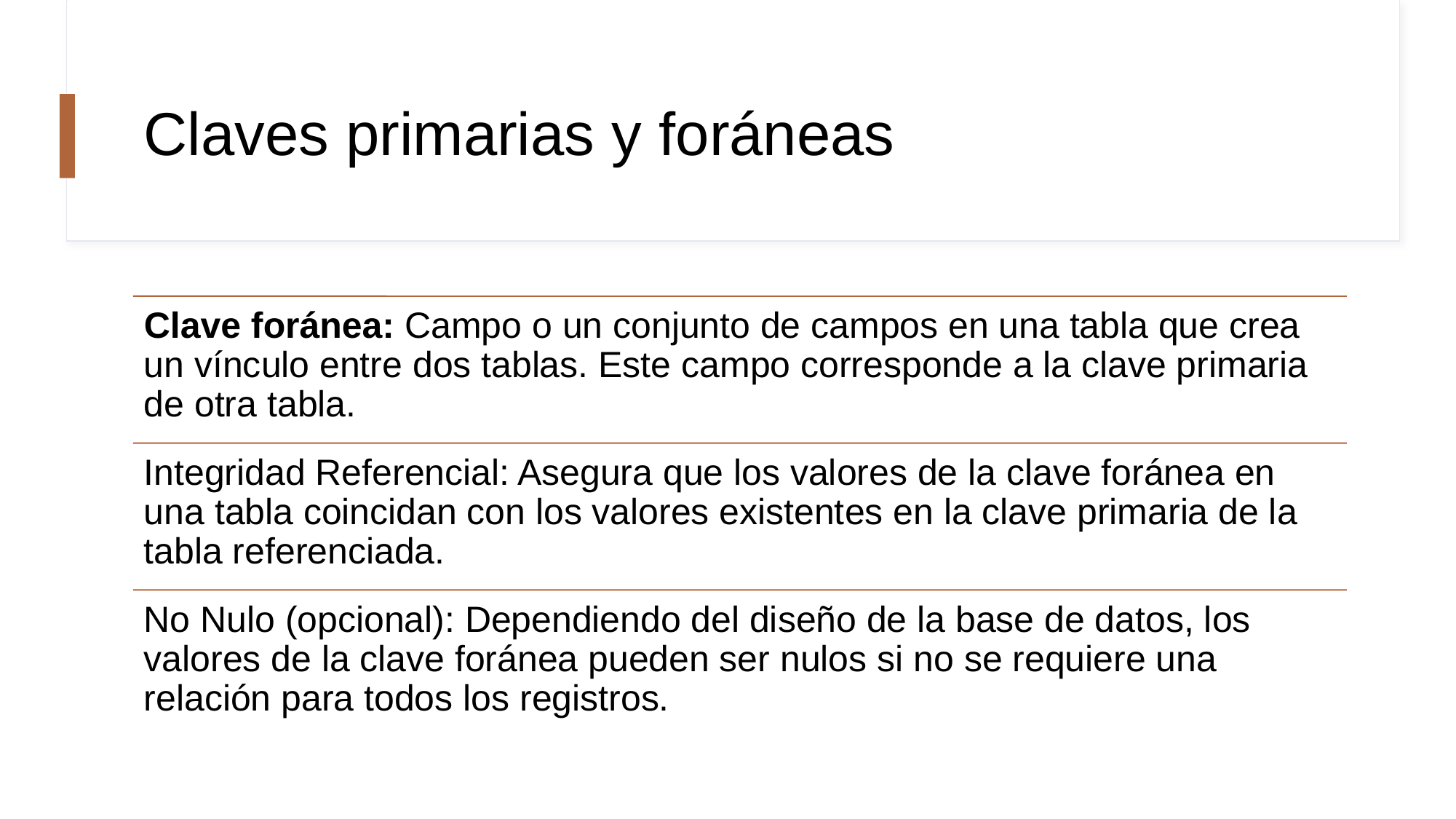

# Claves primarias y foráneas
Clave foránea: Campo o un conjunto de campos en una tabla que crea un vínculo entre dos tablas. Este campo corresponde a la clave primaria de otra tabla.
Integridad Referencial: Asegura que los valores de la clave foránea en una tabla coincidan con los valores existentes en la clave primaria de la tabla referenciada.
No Nulo (opcional): Dependiendo del diseño de la base de datos, los valores de la clave foránea pueden ser nulos si no se requiere una relación para todos los registros.